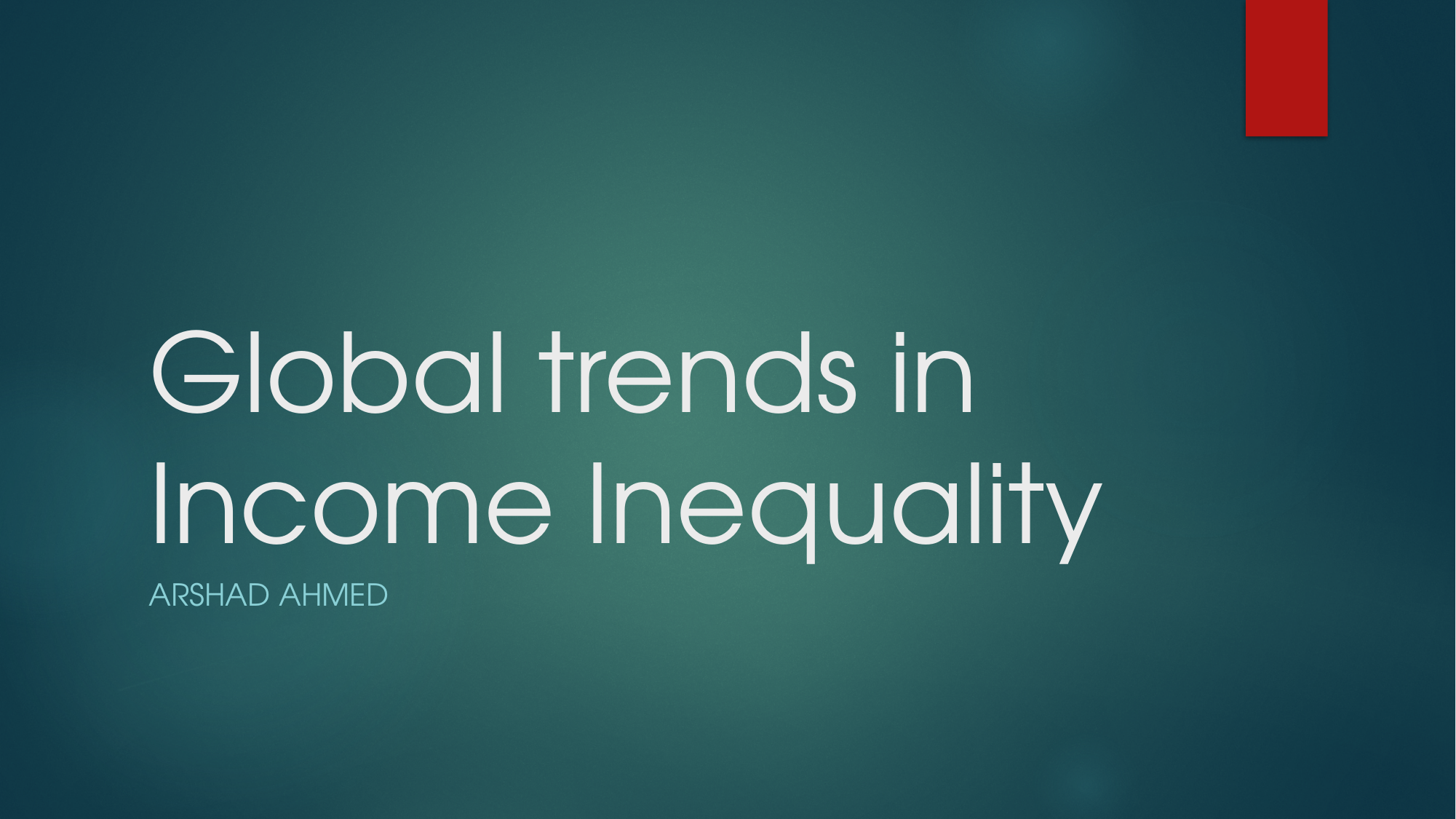

# Global trends in Income Inequality
Arshad ahmed